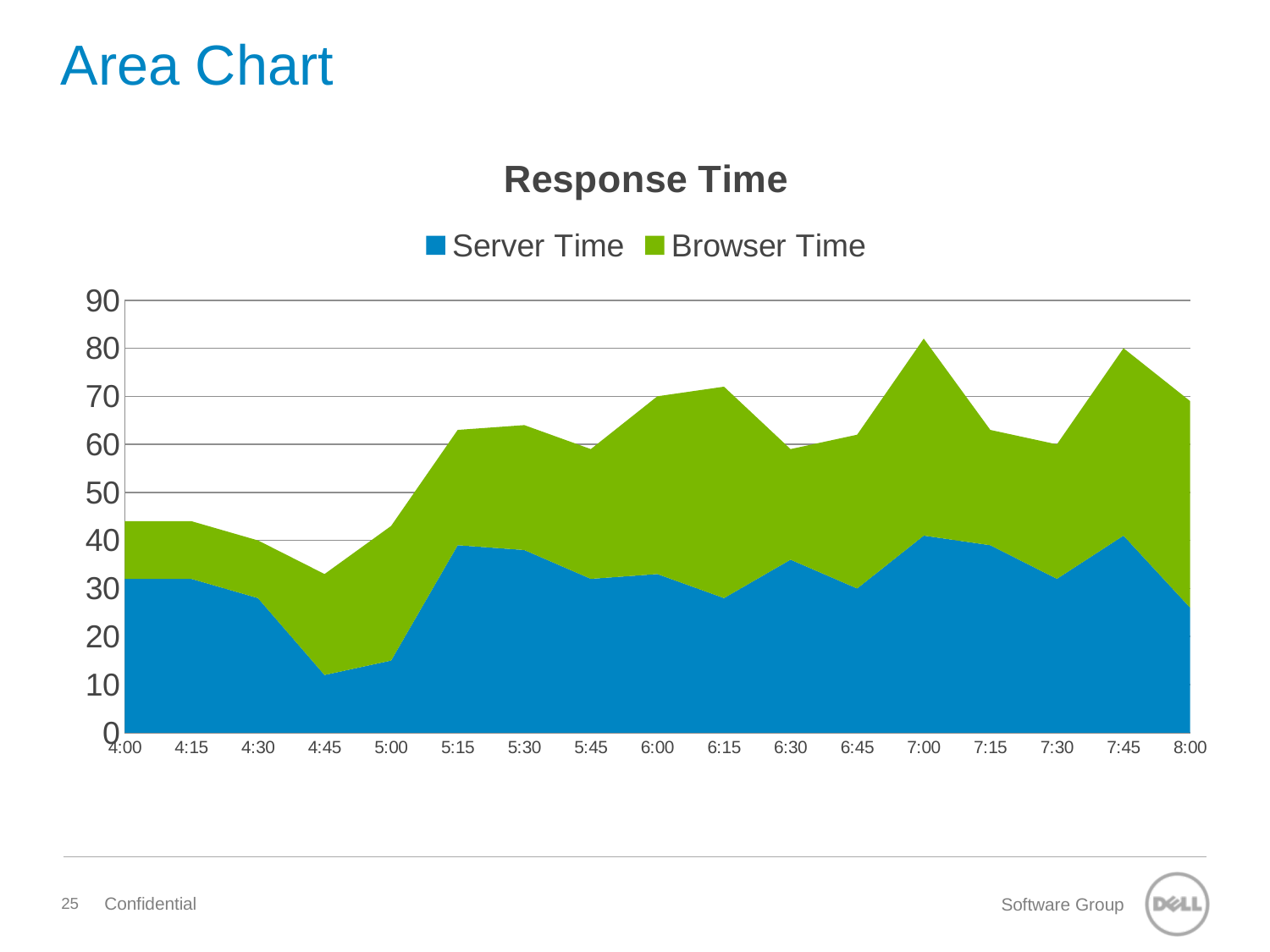

# Area Chart

### Chart: Response Time

| Category | Server Time | Browser Time |
|---|---|---|
| 0.16666666666666666 | 32.0 | 12.0 |
| 0.17708333333333334 | 32.0 | 12.0 |
| 0.1875 | 28.0 | 12.0 |
| 0.19791666666666699 | 12.0 | 21.0 |
| 0.20833333333333301 | 15.0 | 28.0 |
| 0.21875 | 39.0 | 24.0 |
| 0.22916666666666699 | 38.0 | 26.0 |
| 0.23958333333333301 | 32.0 | 27.0 |
| 0.25 | 33.0 | 37.0 |
| 0.26041666666666702 | 28.0 | 44.0 |
| 0.27083333333333398 | 36.0 | 23.0 |
| 0.281250000000001 | 30.0 | 32.0 |
| 0.29166666666666802 | 41.0 | 41.0 |
| 0.30208333333333498 | 39.0 | 24.0 |
| 0.312500000000002 | 32.0 | 28.0 |
| 0.32291666666666902 | 41.0 | 39.0 |
| 0.33333333333333598 | 26.0 | 43.0 |